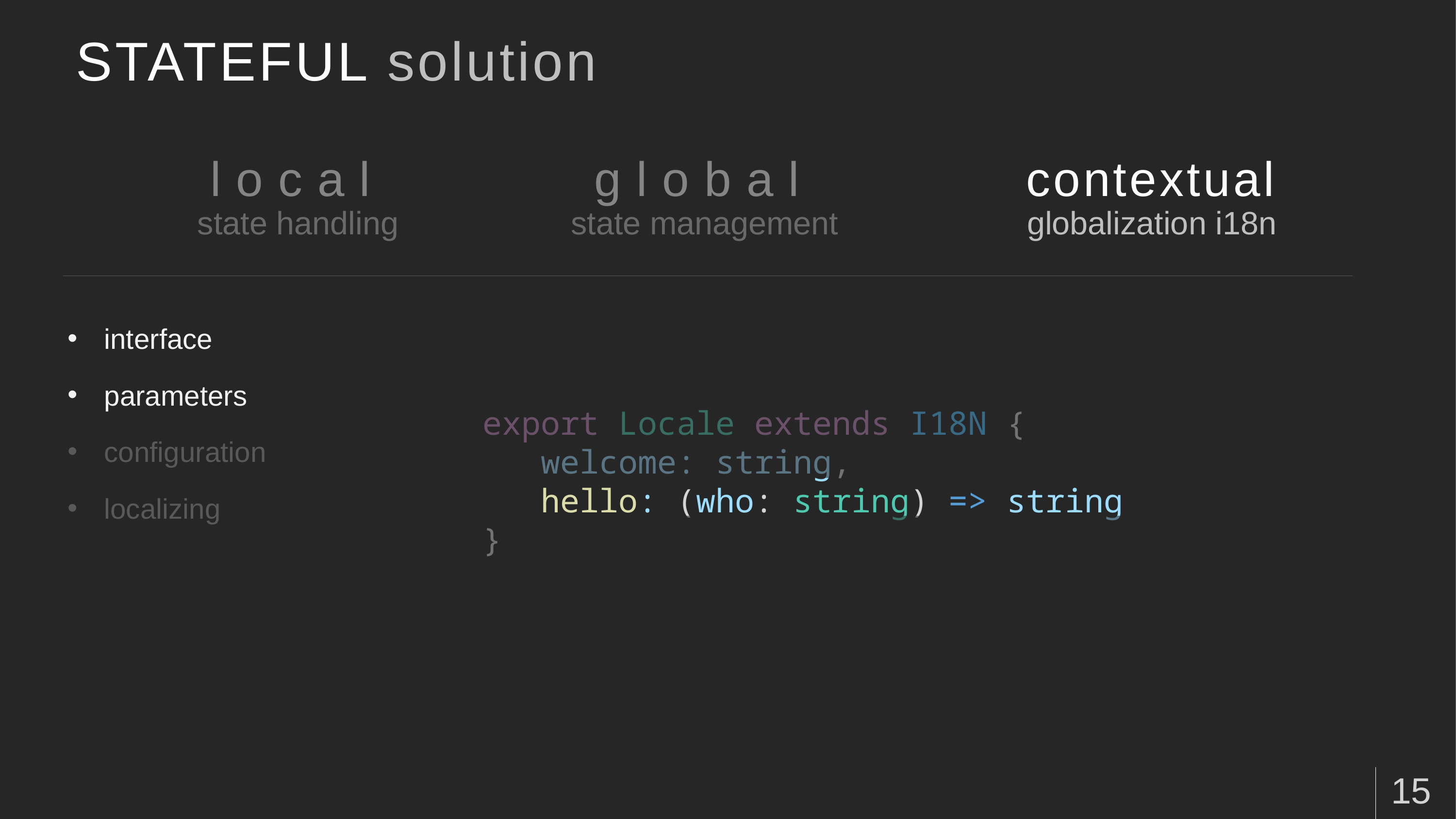

# STATEFUL solution

local
state handling
global
state management

contextual
globalization i18n

interface
parameters
configuration
localizing

export Locale extends I18N {
   welcome: string,
   hello: (who: string) => string
}

15